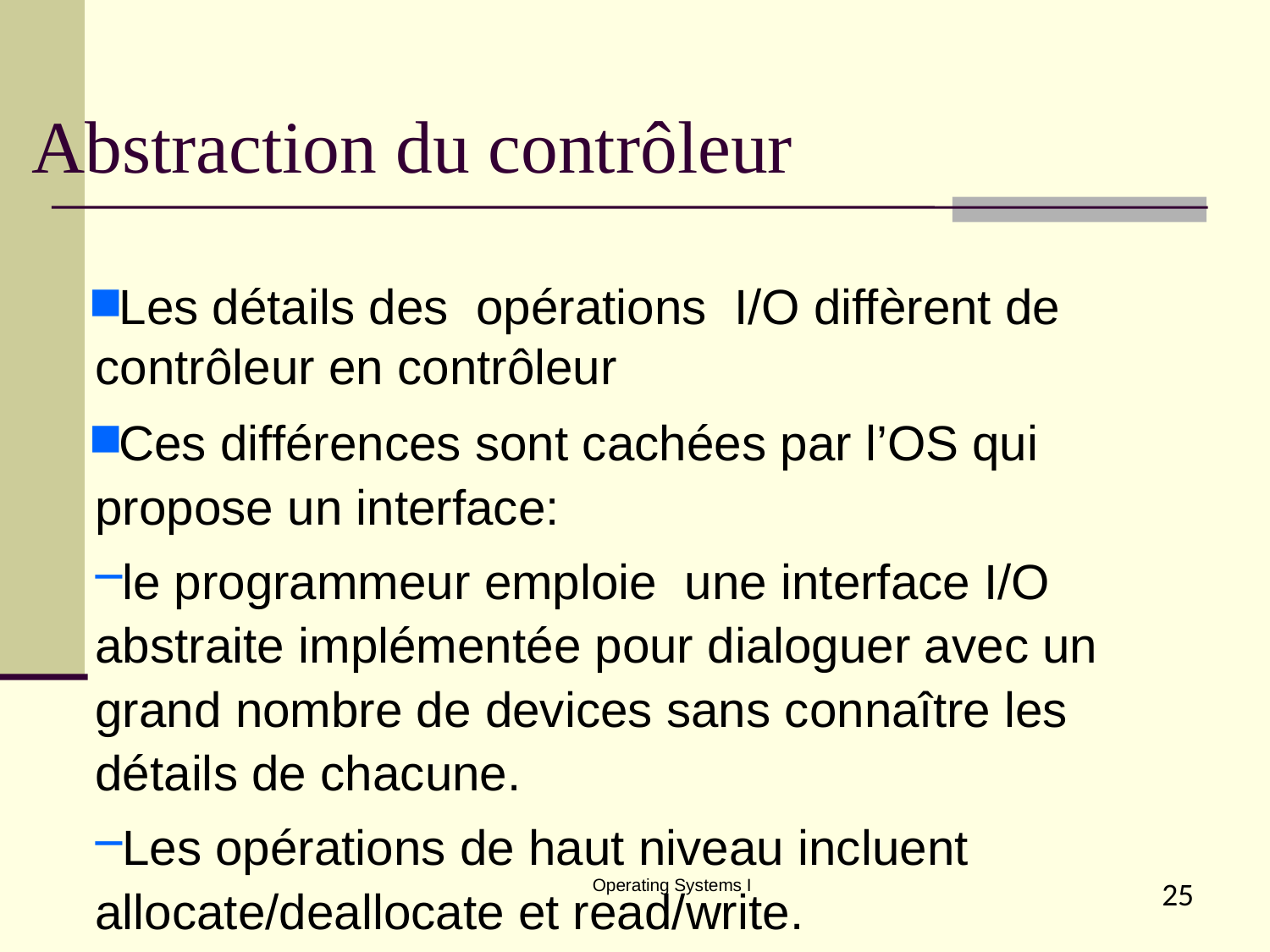

Abstraction du contrôleur
Les détails des  opérations  I/O diffèrent de contrôleur en contrôleur
Ces différences sont cachées par l’OS qui propose un interface:
le programmeur emploie  une interface I/O abstraite implémentée pour dialoguer avec un grand nombre de devices sans connaître les détails de chacune.
Les opérations de haut niveau incluent allocate/deallocate et read/write.
Operating Systems I
25